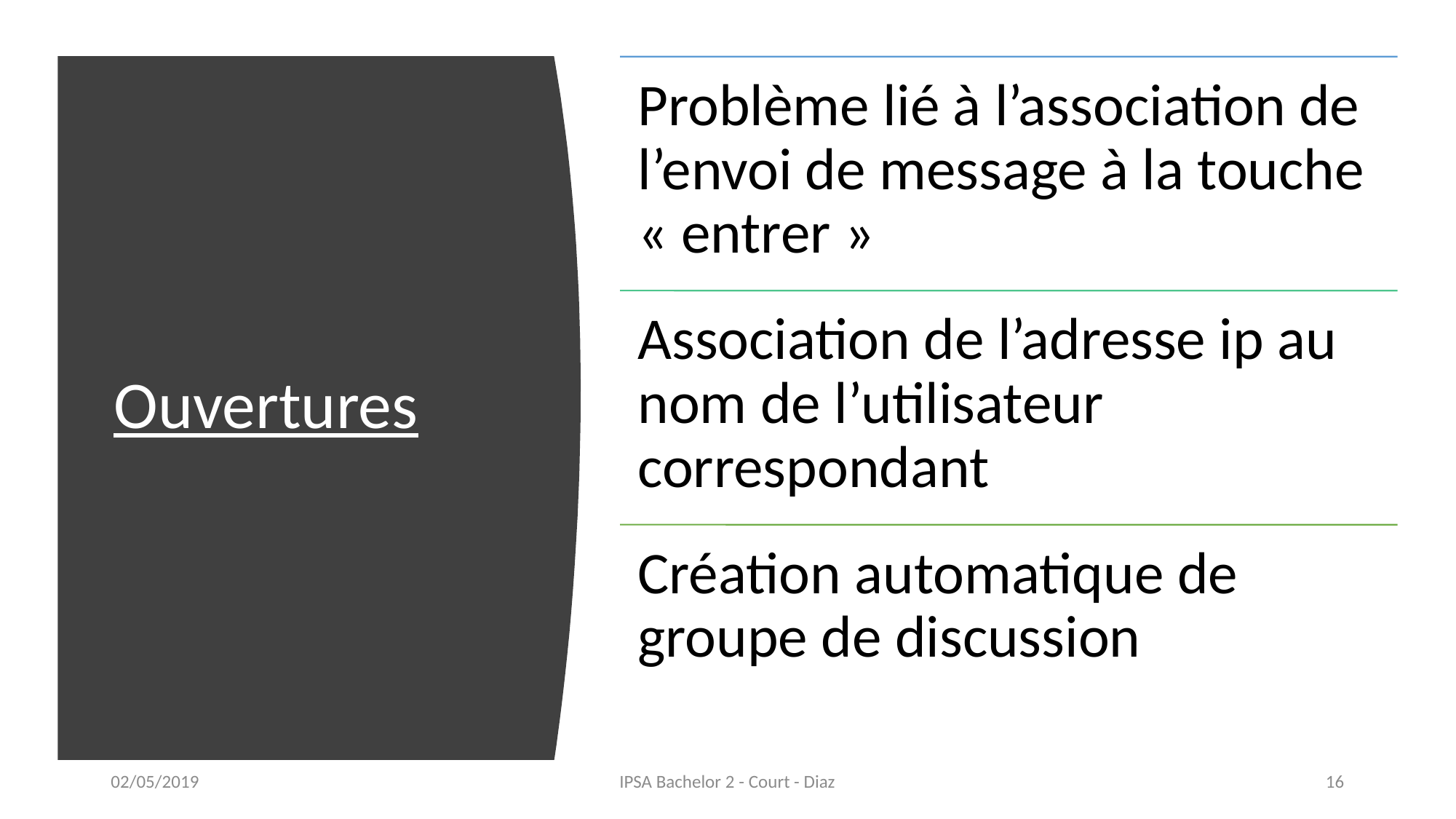

Problème lié à l’association de l’envoi de message à la touche « entrer »
Association de l’adresse ip au nom de l’utilisateur correspondant
Création automatique de groupe de discussion

# Ouvertures
02/05/2019
IPSA Bachelor 2 - Court - Diaz
16